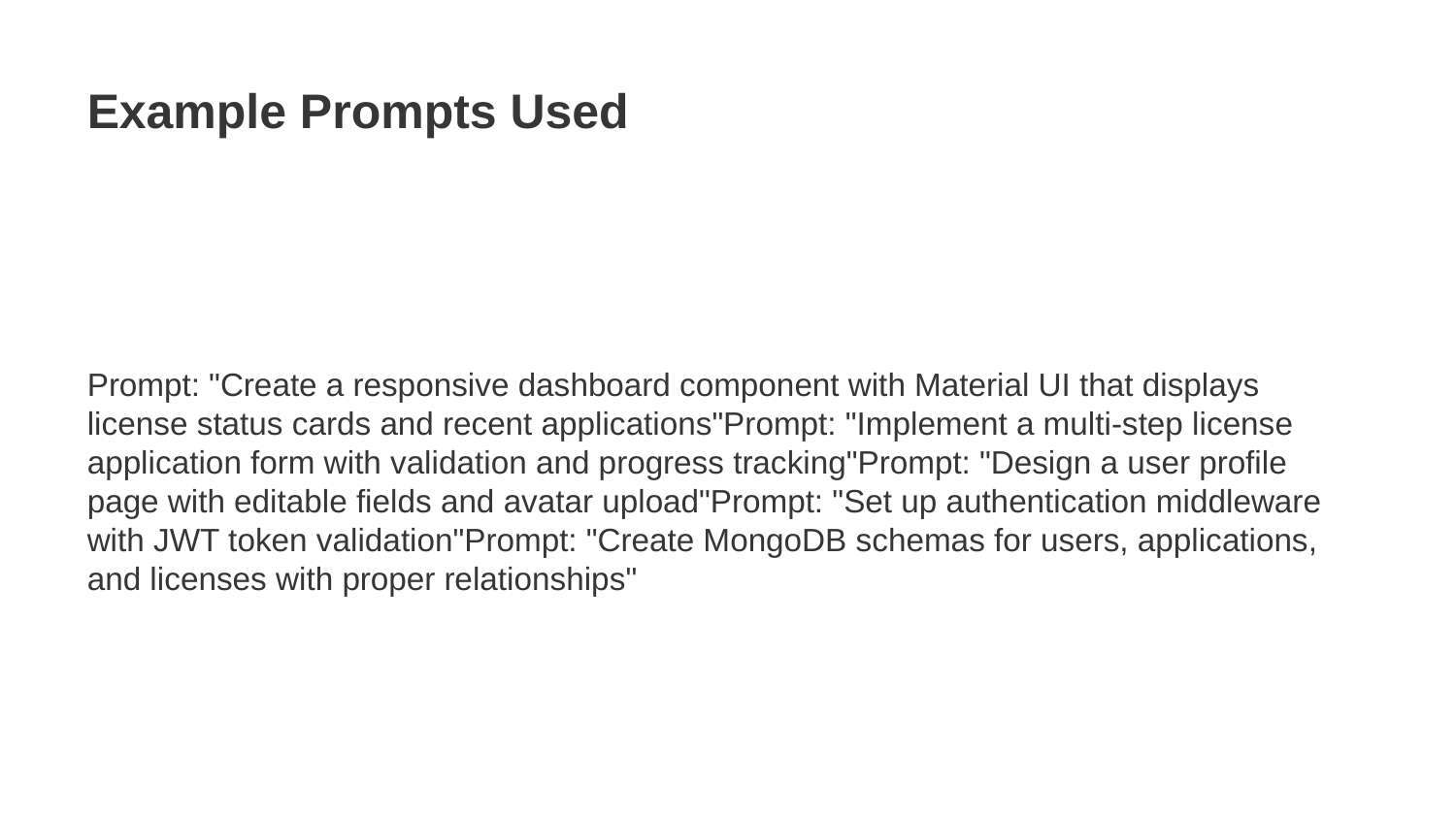

Example Prompts Used
Prompt: "Create a responsive dashboard component with Material UI that displays license status cards and recent applications"Prompt: "Implement a multi-step license application form with validation and progress tracking"Prompt: "Design a user profile page with editable fields and avatar upload"Prompt: "Set up authentication middleware with JWT token validation"Prompt: "Create MongoDB schemas for users, applications, and licenses with proper relationships"